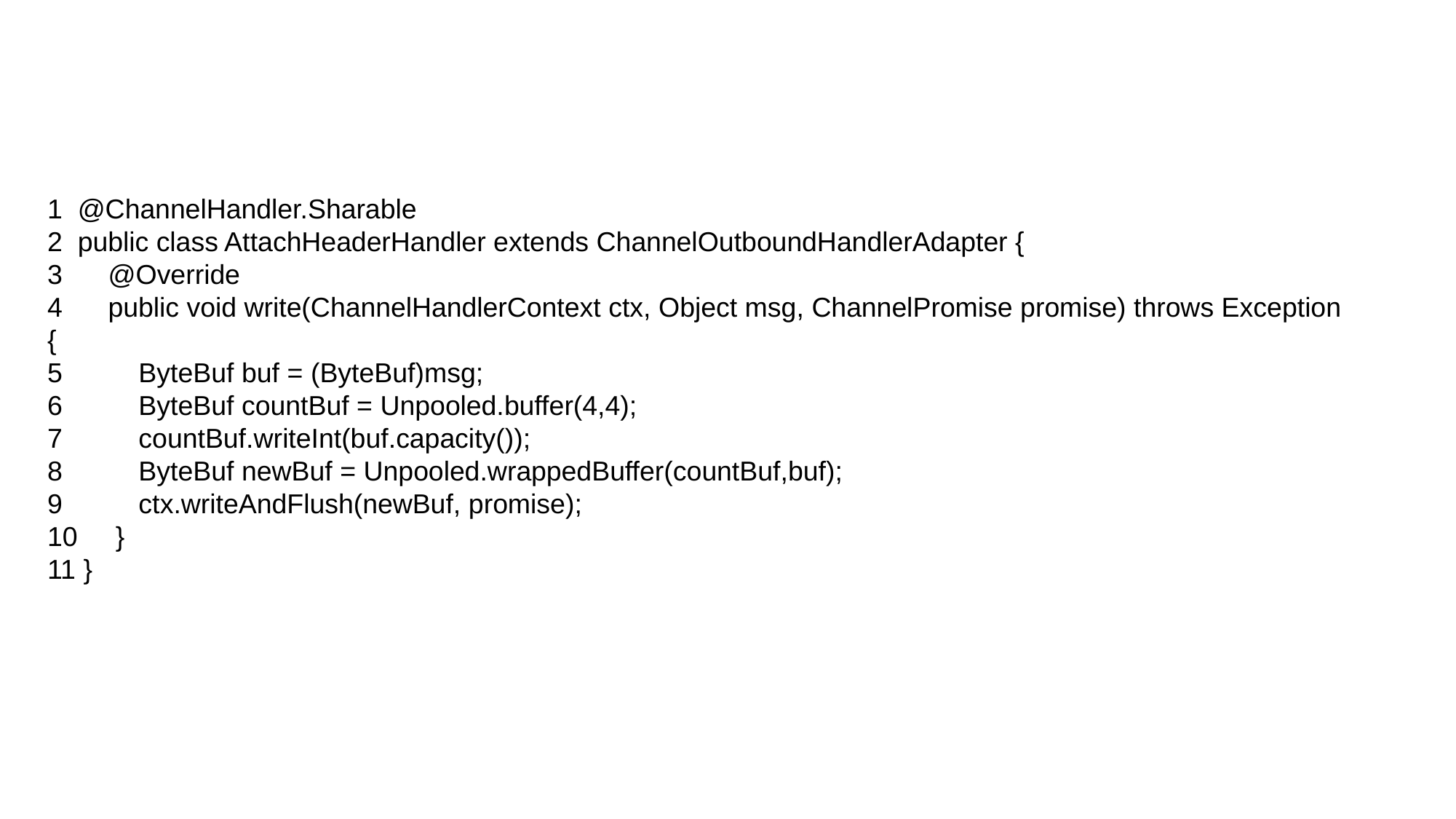

1  @ChannelHandler.Sharable
2  public class AttachHeaderHandler extends ChannelOutboundHandlerAdapter {
3      @Override
4      public void write(ChannelHandlerContext ctx, Object msg, ChannelPromise promise) throws Exception {
5          ByteBuf buf = (ByteBuf)msg;
6          ByteBuf countBuf = Unpooled.buffer(4,4);
7          countBuf.writeInt(buf.capacity());
8          ByteBuf newBuf = Unpooled.wrappedBuffer(countBuf,buf);
9          ctx.writeAndFlush(newBuf, promise);
10     }
11 }